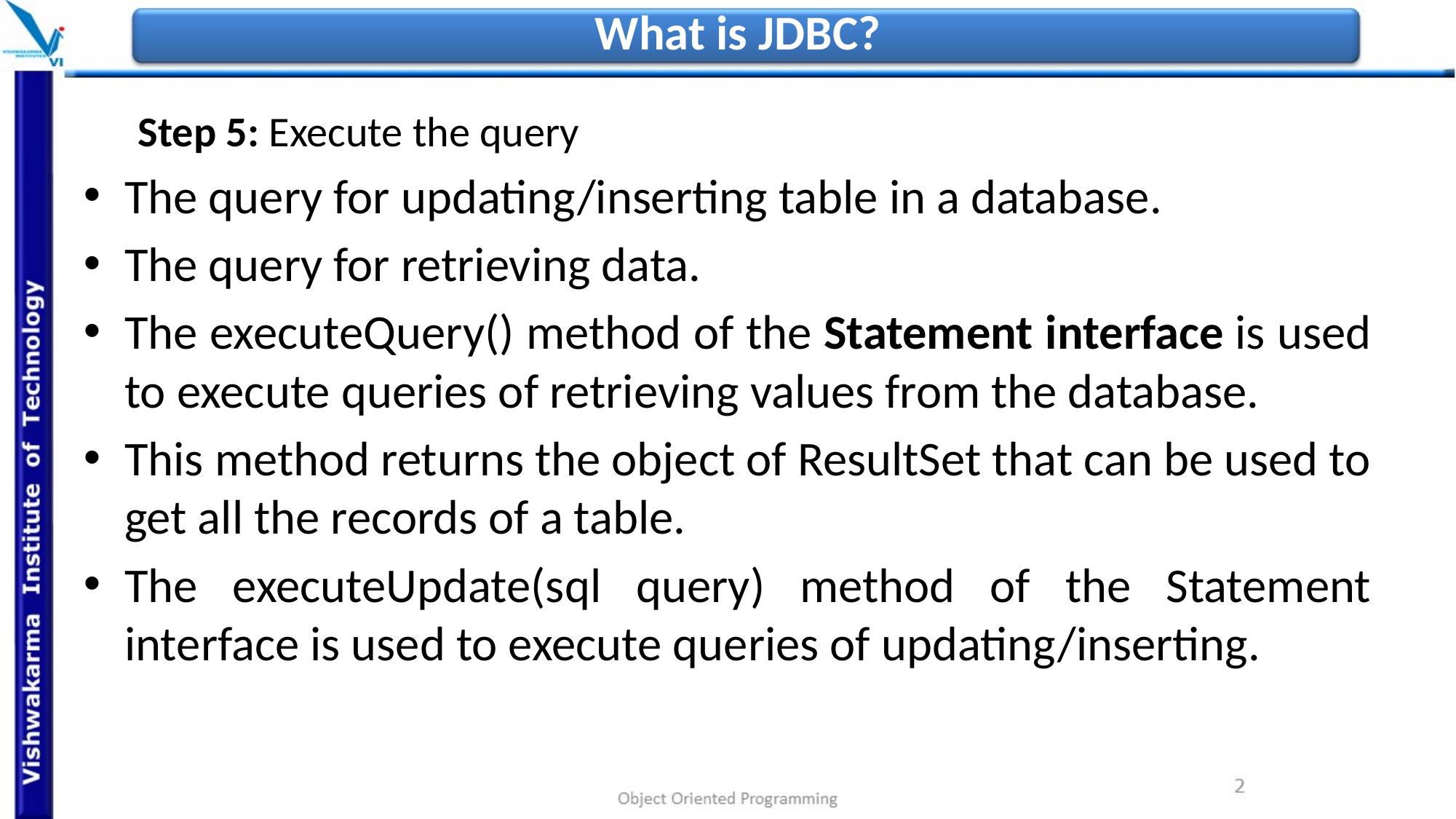

# What is JDBC?
Step 5: Execute the query
The query for updating/inserting table in a database.
The query for retrieving data.
The executeQuery() method of the Statement interface is used to execute queries of retrieving values from the database.
This method returns the object of ResultSet that can be used to get all the records of a table.
The executeUpdate(sql query) method of the Statement interface is used to execute queries of updating/inserting.